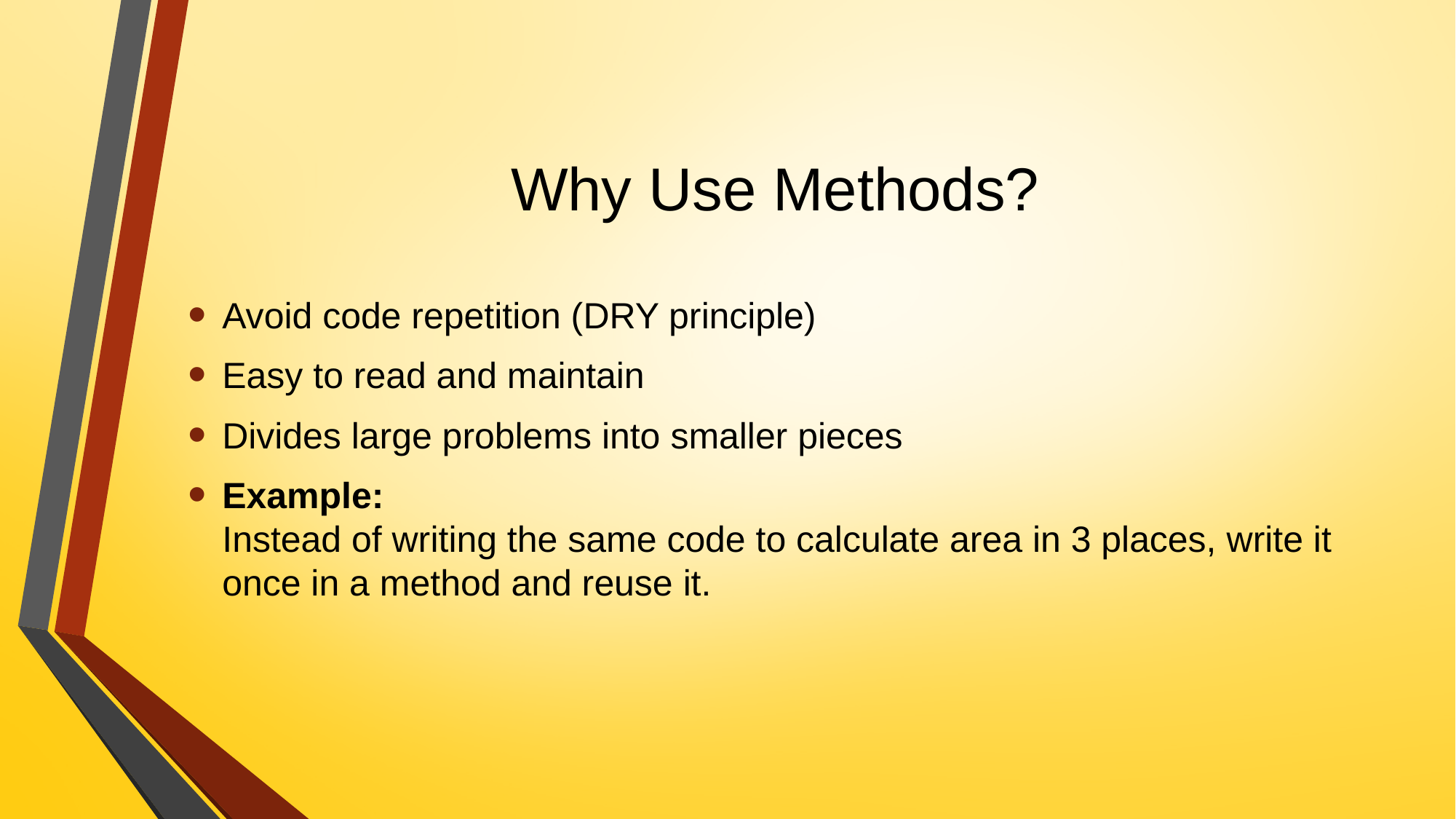

# Why Use Methods?
Avoid code repetition (DRY principle)
Easy to read and maintain
Divides large problems into smaller pieces
Example:
Instead of writing the same code to calculate area in 3 places, write it once in a method and reuse it.